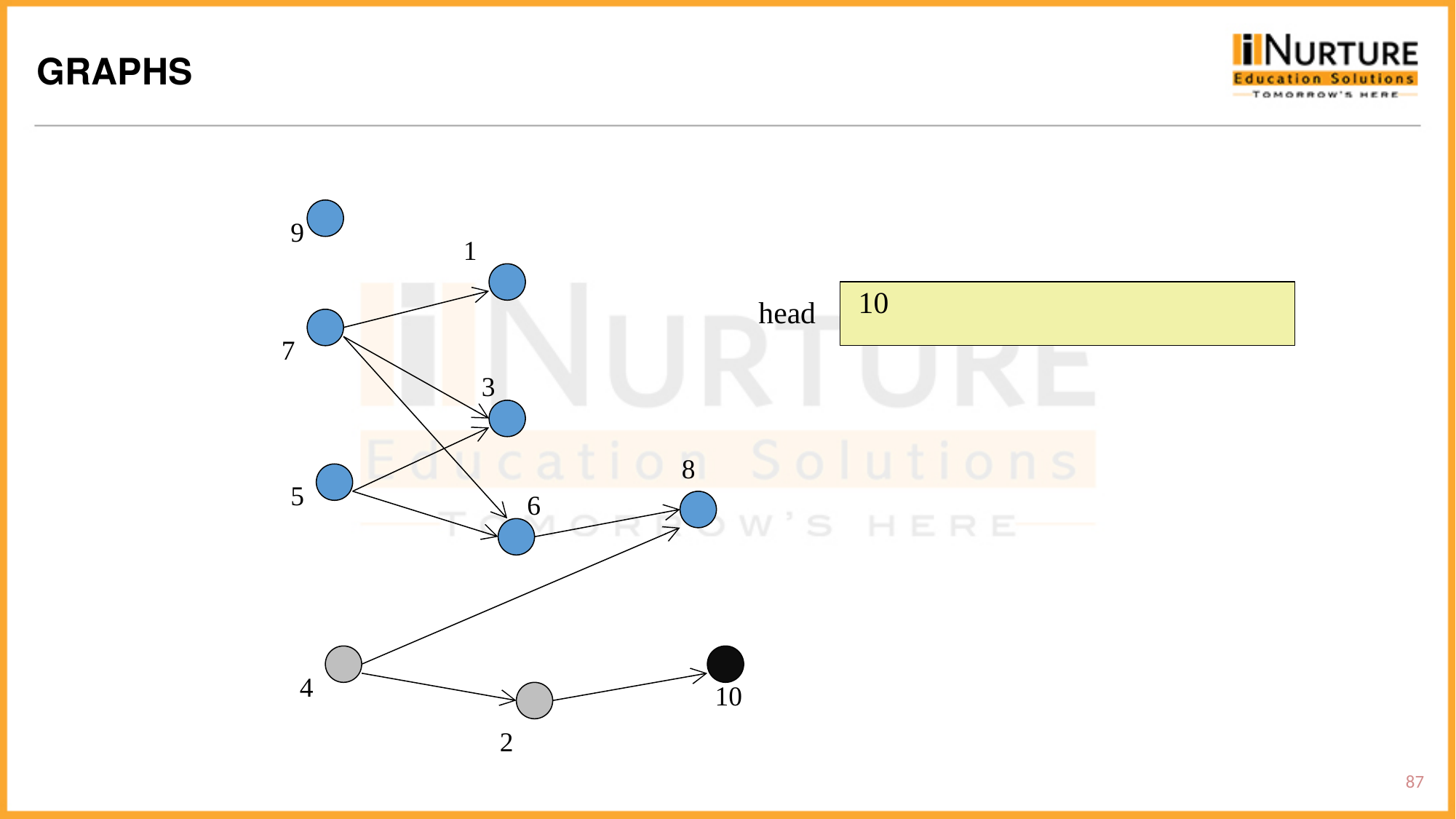

GRAPHS

9
1

head

7

3

8

5
6

4

2
 10
10
87